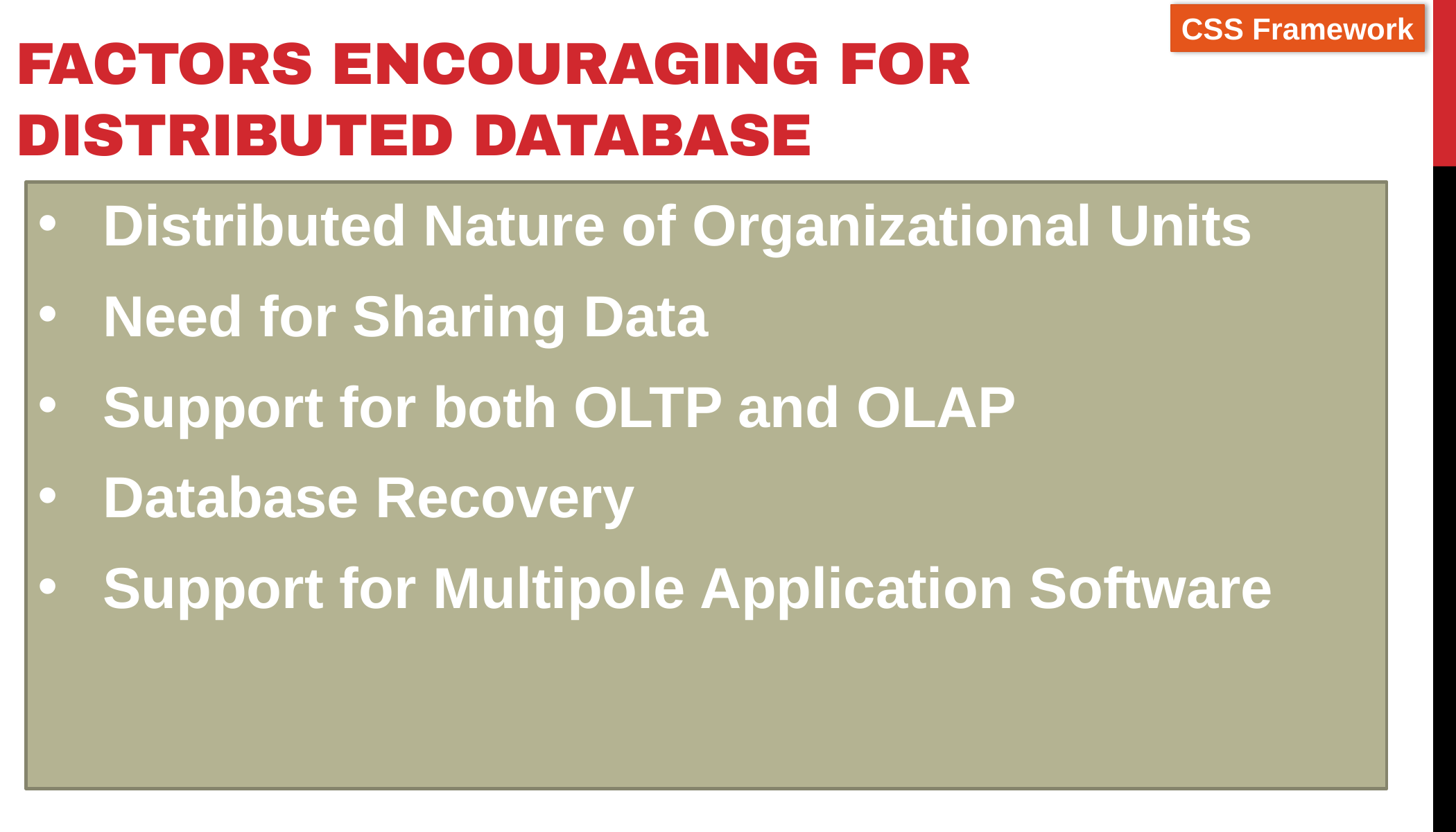

# Factors encouraging for Distributed Database
Distributed Nature of Organizational Units
Need for Sharing Data
Support for both OLTP and OLAP
Database Recovery
Support for Multipole Application Software